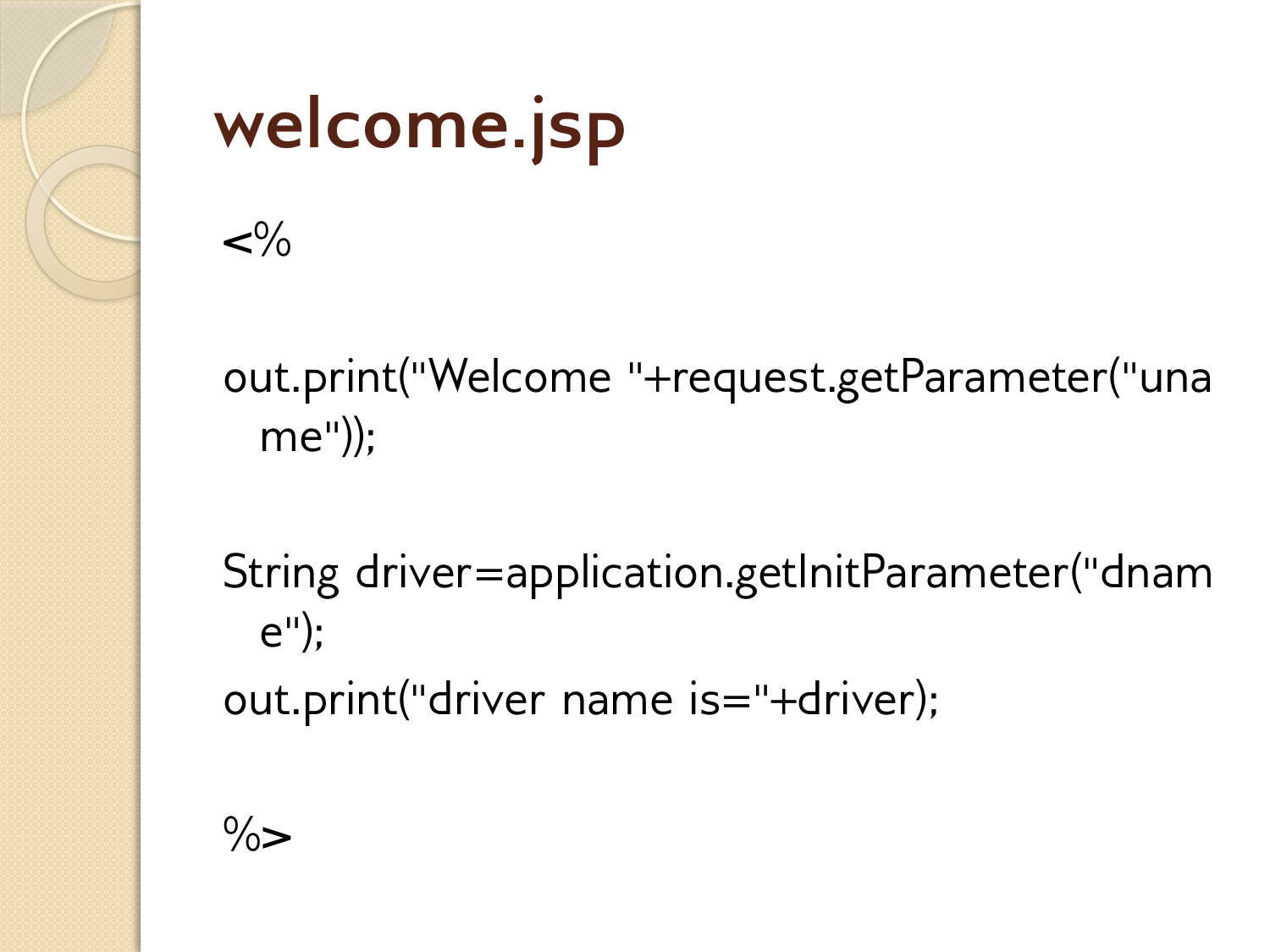

# welcome.jsp
<%

out.print("Welcome "+request.getParameter("uname"));

String driver=application.getInitParameter("dname");
out.print("driver name is="+driver);

%>